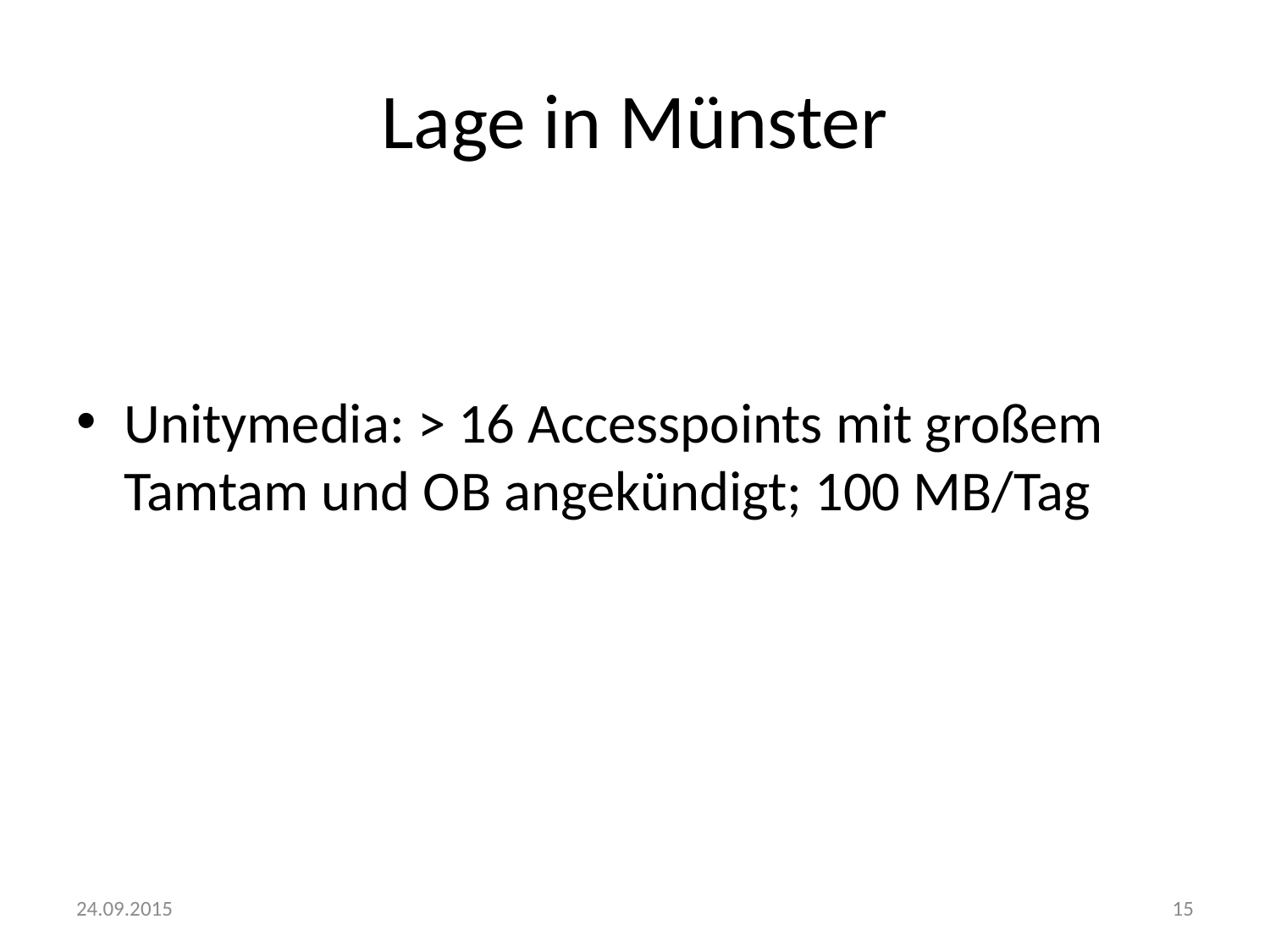

# Lage in Münster

Unitymedia: > 16 Accesspoints mit großem Tamtam und OB angekündigt; 100 MB/Tag
24.09.2015
15